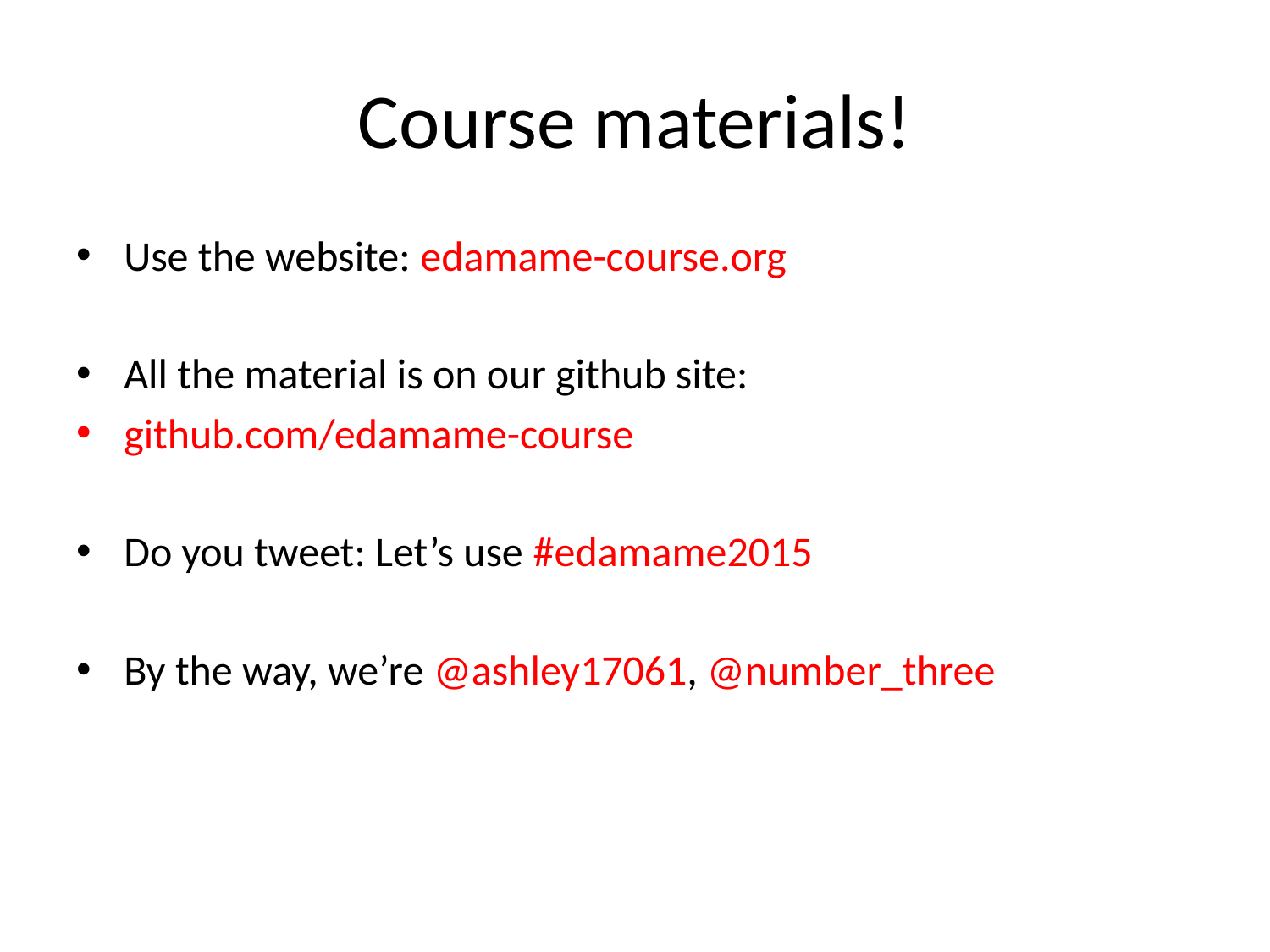

# Course materials!
Use the website: edamame-course.org

All the material is on our github site:
github.com/edamame-course

Do you tweet: Let’s use #edamame2015

By the way, we’re @ashley17061, @number_three